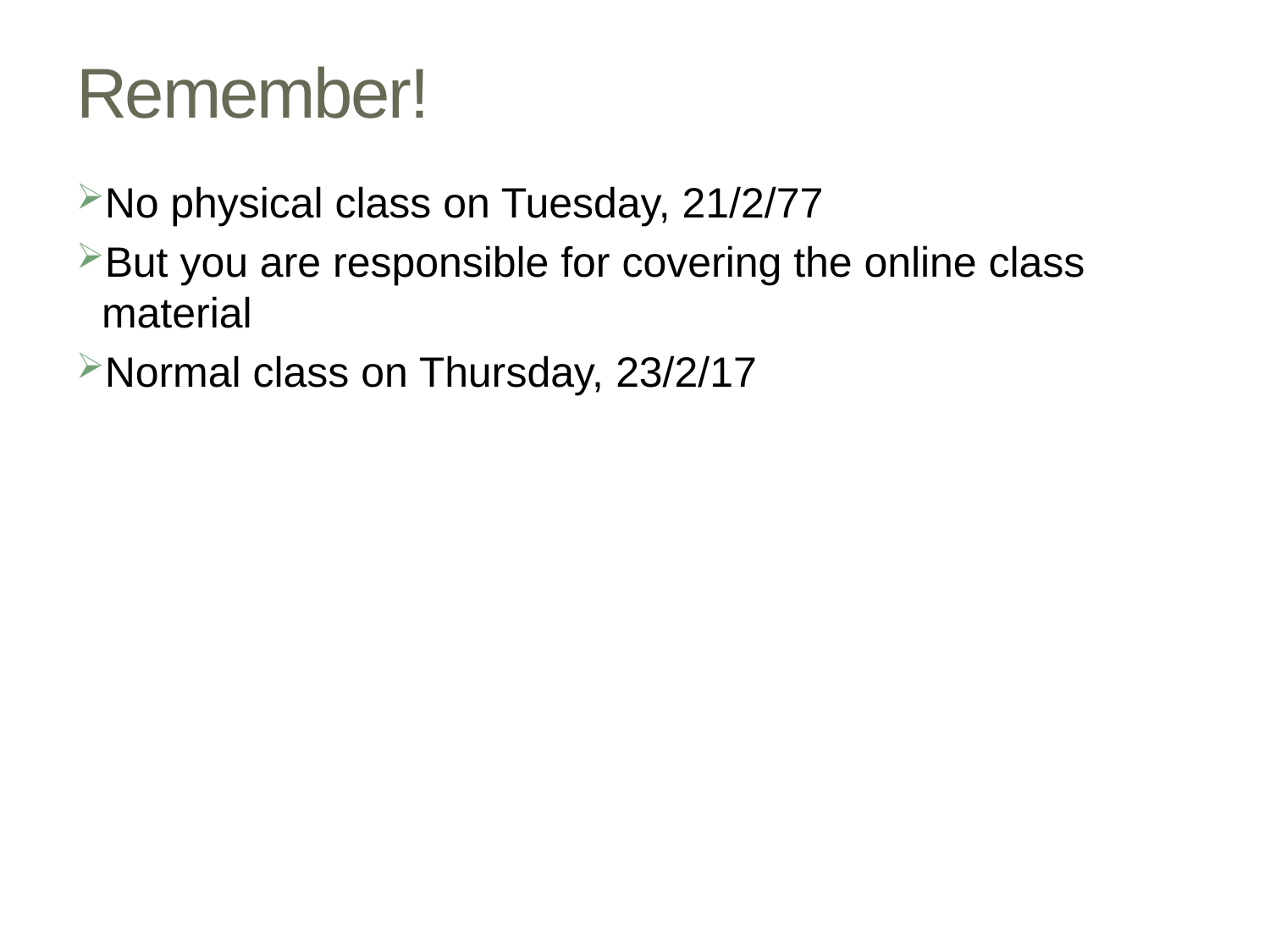

# Remember!
No physical class on Tuesday, 21/2/77
But you are responsible for covering the online class material
Normal class on Thursday, 23/2/17